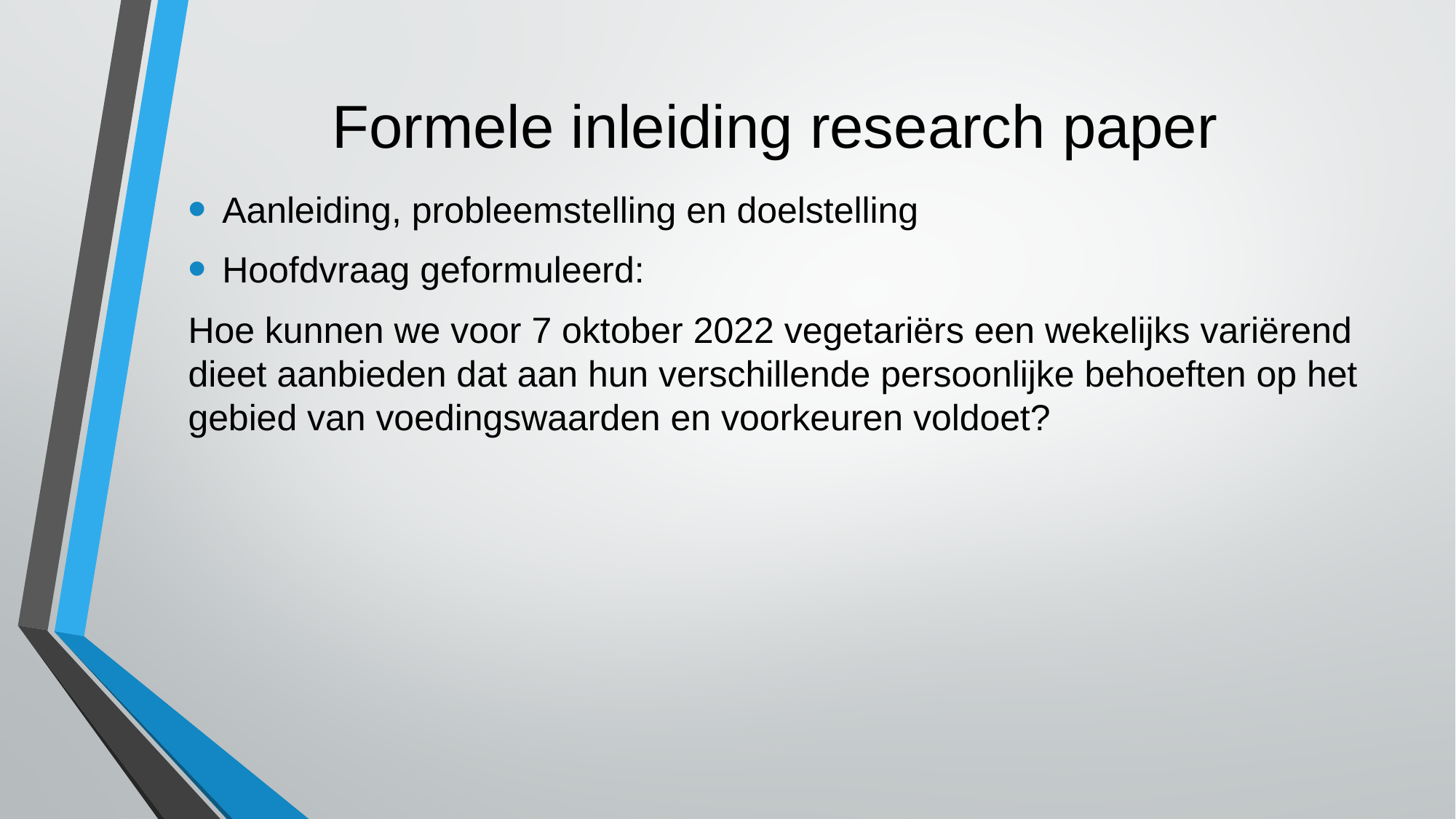

# Formele inleiding research paper
Aanleiding, probleemstelling en doelstelling
Hoofdvraag geformuleerd:
Hoe kunnen we voor 7 oktober 2022 vegetariërs een wekelijks variërend dieet aanbieden dat aan hun verschillende persoonlijke behoeften op het gebied van voedingswaarden en voorkeuren voldoet?